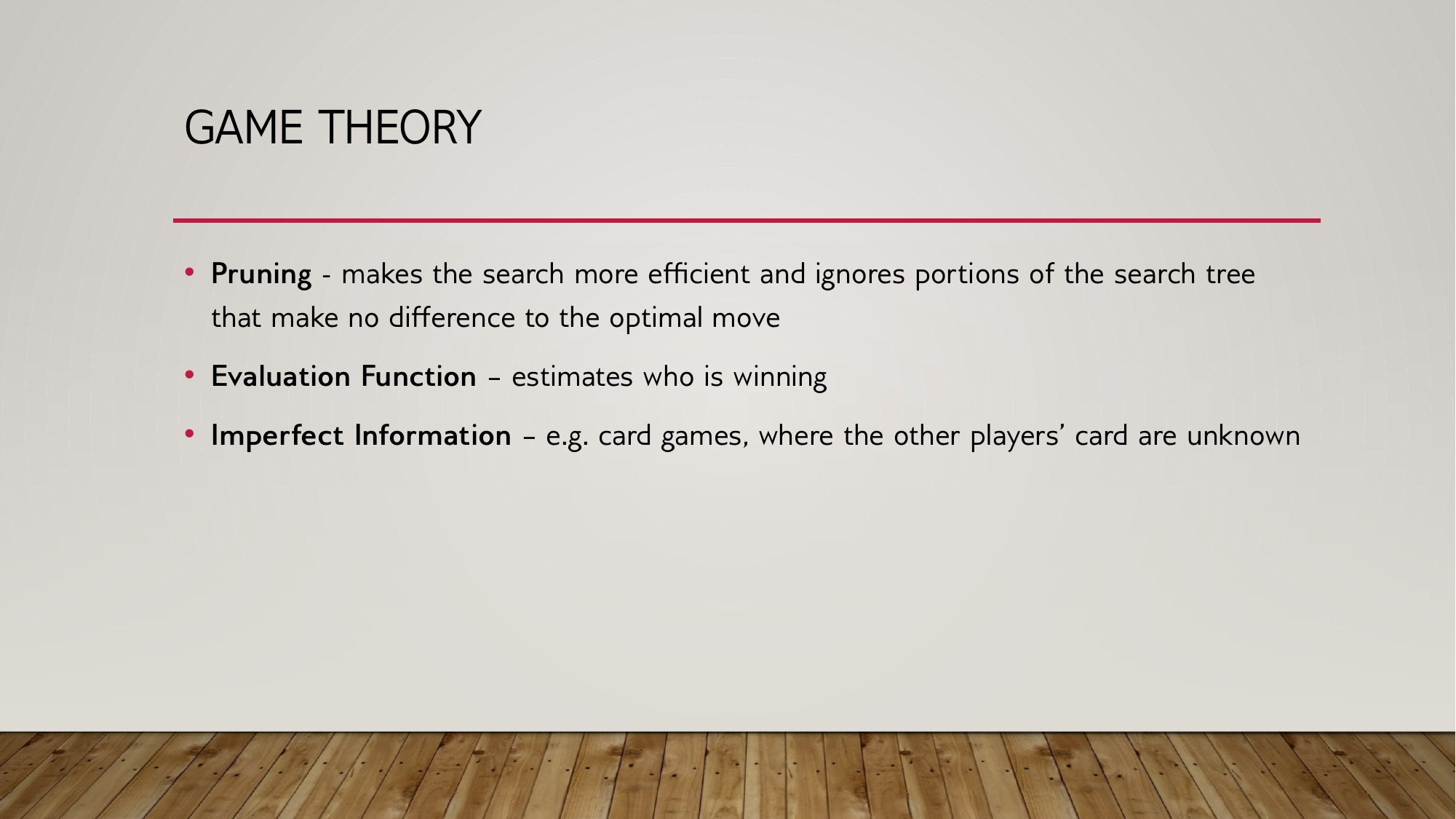

# Game theory
Pruning - makes the search more efficient and ignores portions of the search tree that make no difference to the optimal move
Evaluation Function – estimates who is winning
Imperfect Information – e.g. card games, where the other players’ card are unknown